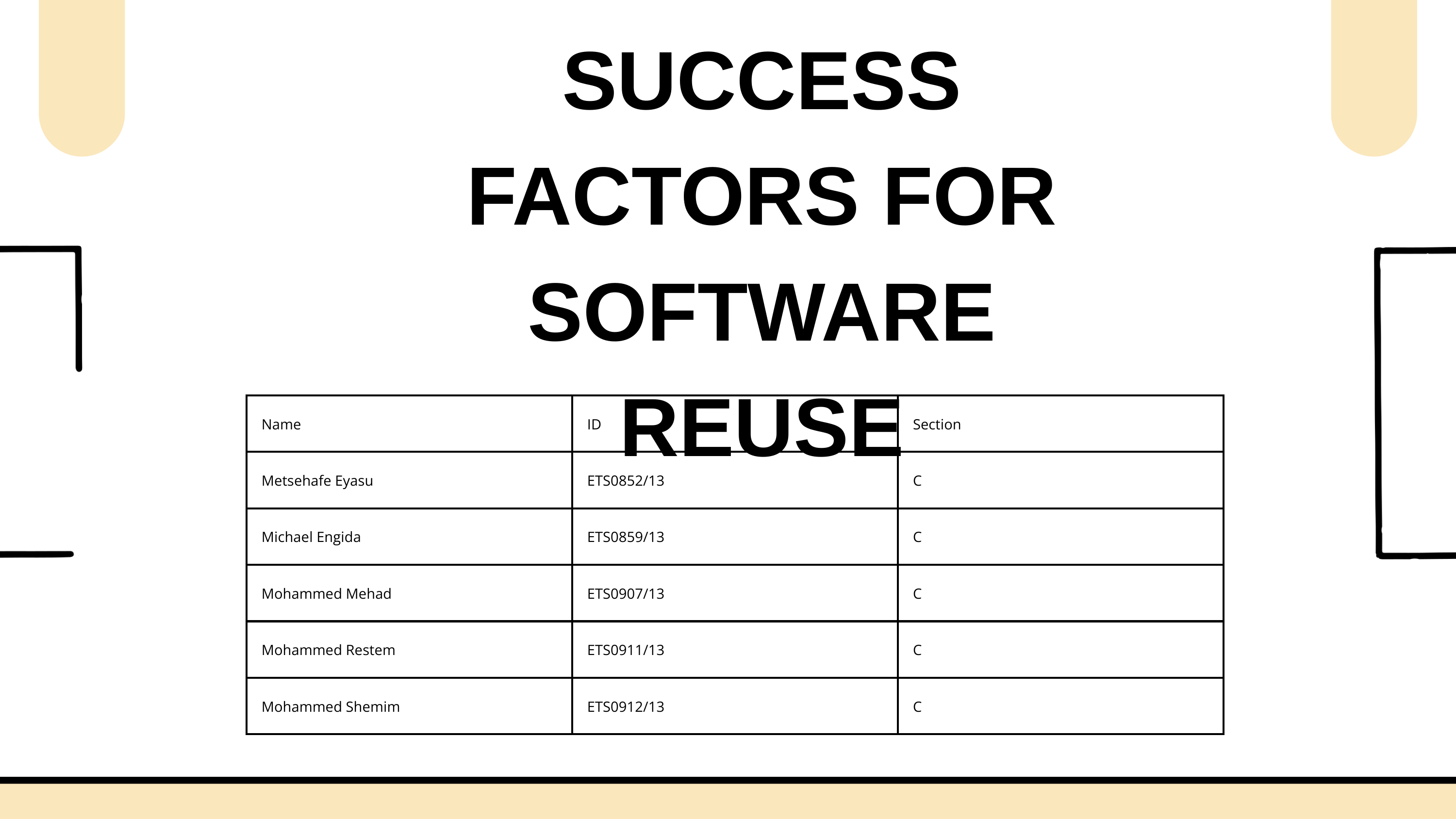

SUCCESS FACTORS FOR SOFTWARE REUSE

| Name | ID | Section |
| --- | --- | --- |
| Metsehafe Eyasu | ETS0852/13 | C |
| Michael Engida | ETS0859/13 | C |
| Mohammed Mehad | ETS0907/13 | C |
| Mohammed Restem | ETS0911/13 | C |
| Mohammed Shemim | ETS0912/13 | C |